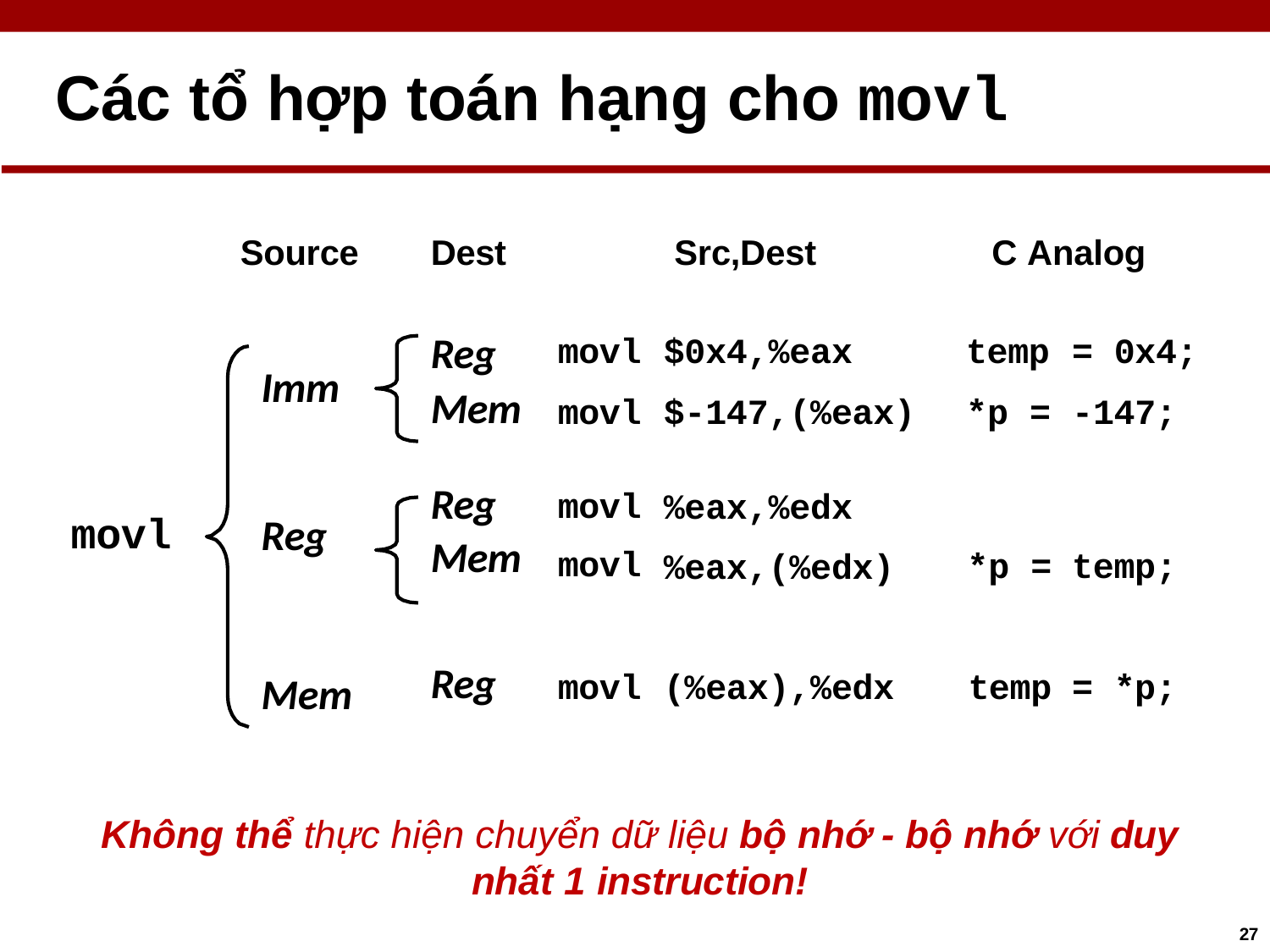

# Các tổ hợp toán hạng cho movl

Source
Dest
Src,Dest
C Analog

| Reg Mem | movl movl | $0x4,%eax $-147,(%eax) | temp \*p = | = 0x4; -147; |
| --- | --- | --- | --- | --- |
| Reg Mem | movl movl | %eax,%edx %eax,(%edx) | \*p = | temp; |
| Reg | movl | (%eax),%edx | temp | = \*p; |

Imm

movl
Reg
Mem

Không thể thực hiện chuyển dữ liệu bộ nhớ - bộ nhớ với duy nhất 1 instruction!
27